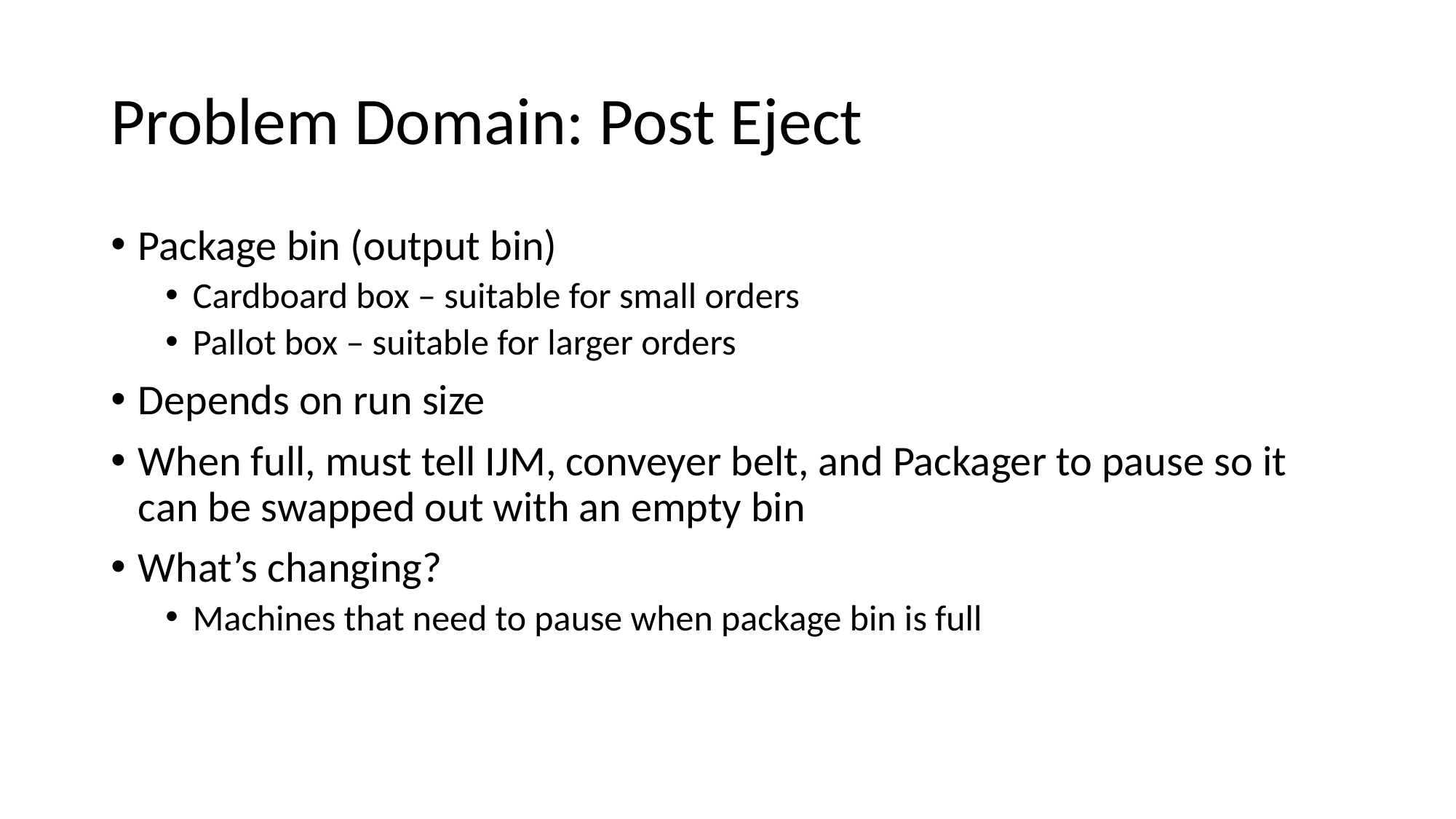

# Problem Domain: Post Eject
Package bin (output bin)
Cardboard box – suitable for small orders
Pallot box – suitable for larger orders
Depends on run size
When full, must tell IJM, conveyer belt, and Packager to pause so it can be swapped out with an empty bin
What’s changing?
Machines that need to pause when package bin is full